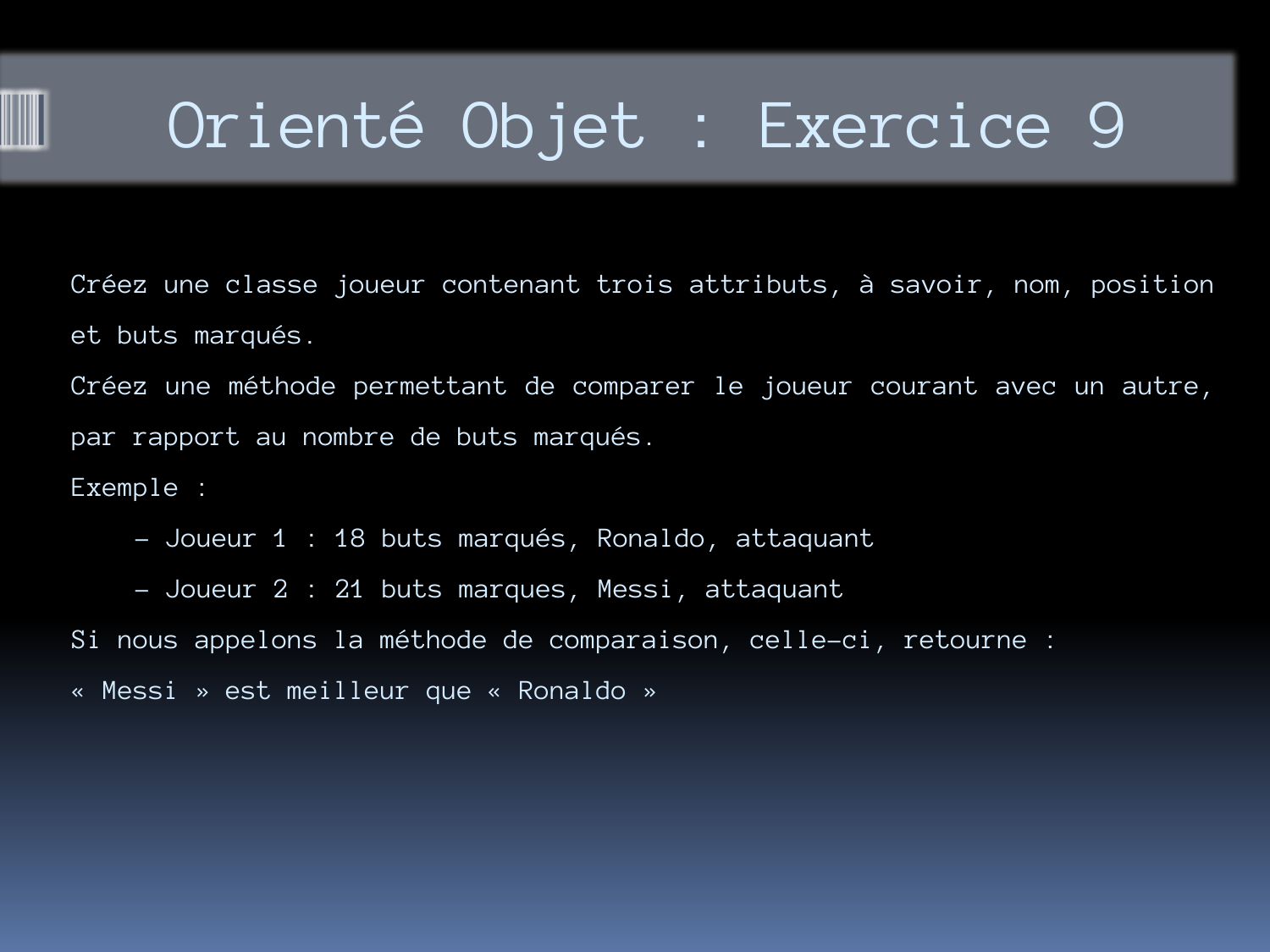

# Orienté Objet : Exercice 9
Créez une classe joueur contenant trois attributs, à savoir, nom, position et buts marqués.
Créez une méthode permettant de comparer le joueur courant avec un autre, par rapport au nombre de buts marqués.
Exemple :
- Joueur 1 : 18 buts marqués, Ronaldo, attaquant
- Joueur 2 : 21 buts marques, Messi, attaquant
Si nous appelons la méthode de comparaison, celle-ci, retourne :
« Messi » est meilleur que « Ronaldo »